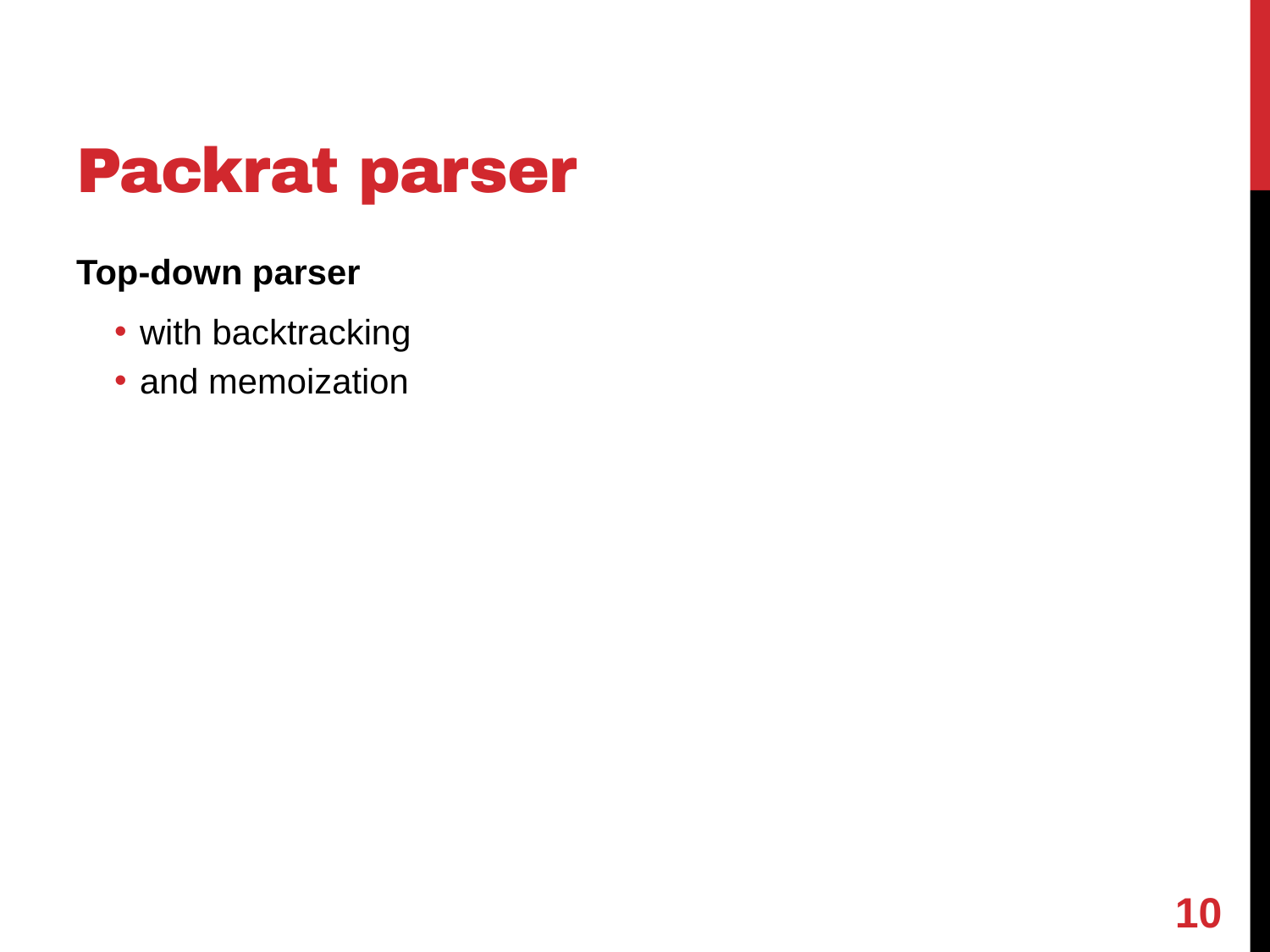

# Packrat parser
Top-down parser
with backtracking
and memoization
10